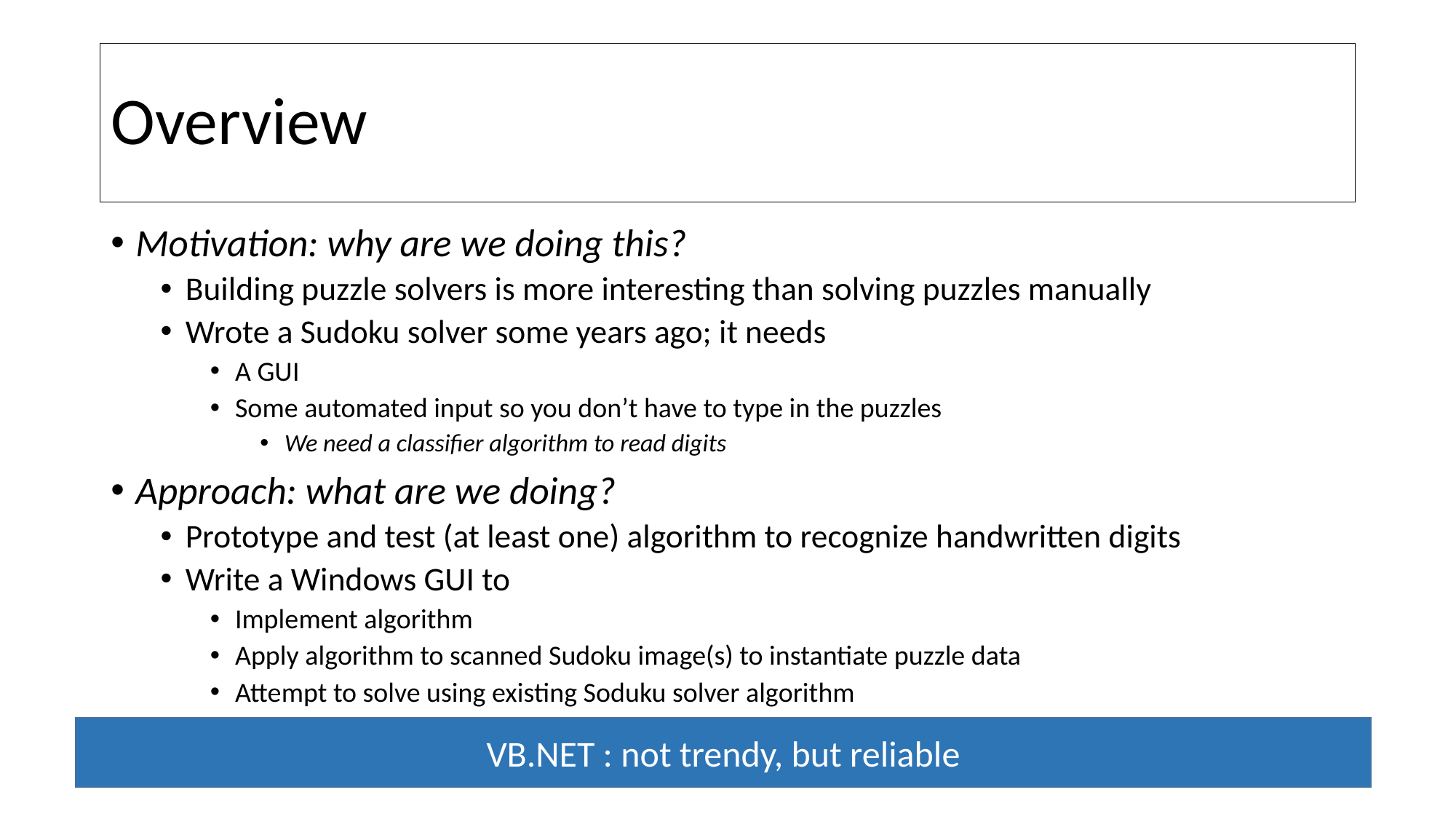

# Overview
Motivation: why are we doing this?
Building puzzle solvers is more interesting than solving puzzles manually
Wrote a Sudoku solver some years ago; it needs
A GUI
Some automated input so you don’t have to type in the puzzles
We need a classifier algorithm to read digits
Approach: what are we doing?
Prototype and test (at least one) algorithm to recognize handwritten digits
Write a Windows GUI to
Implement algorithm
Apply algorithm to scanned Sudoku image(s) to instantiate puzzle data
Attempt to solve using existing Soduku solver algorithm

VB.NET : not trendy, but reliable